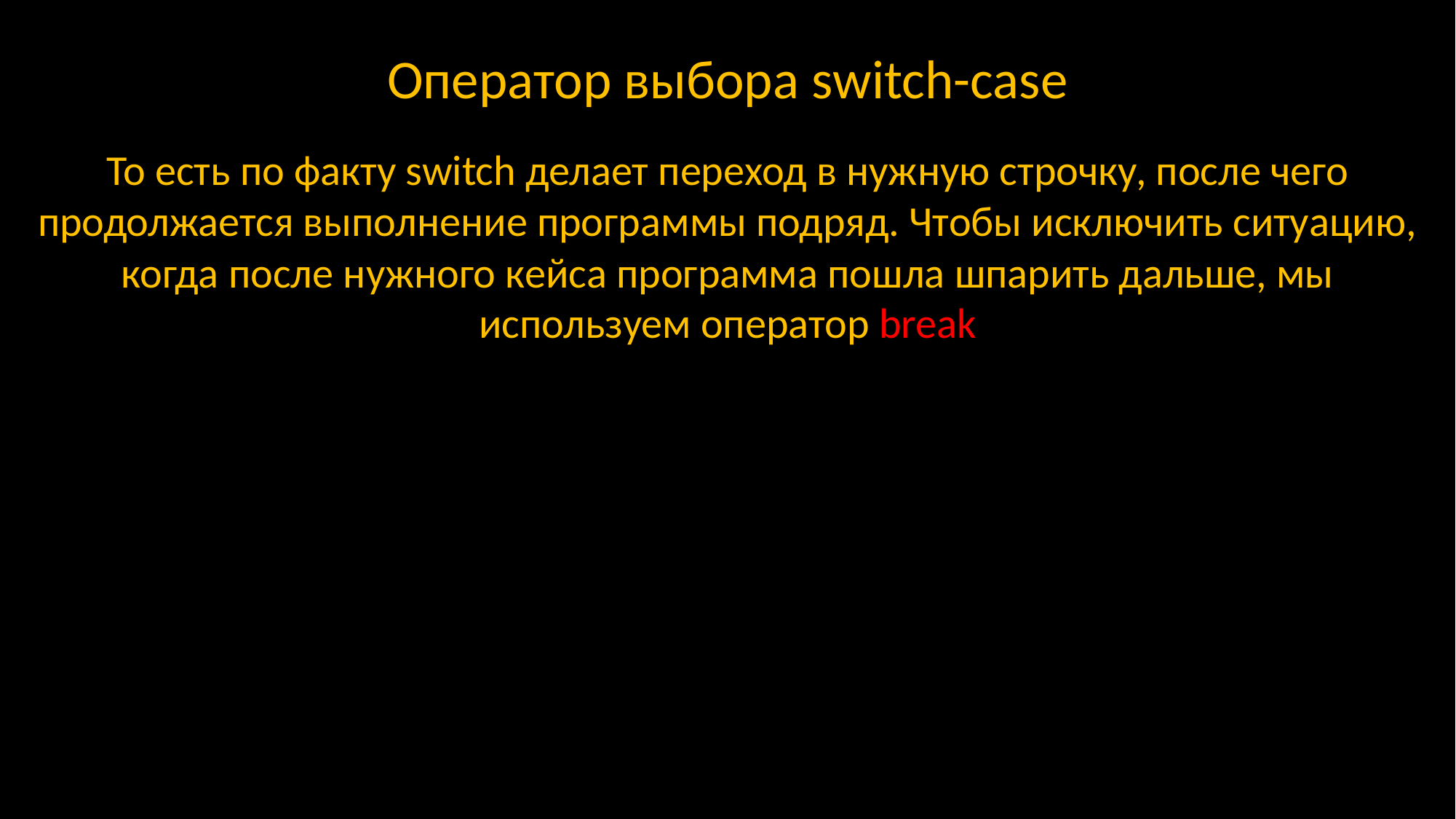

# Оператор выбора switch-case
То есть по факту switch делает переход в нужную строчку, после чего продолжается выполнение программы подряд. Чтобы исключить ситуацию, когда после нужного кейса программа пошла шпарить дальше, мы используем оператор break